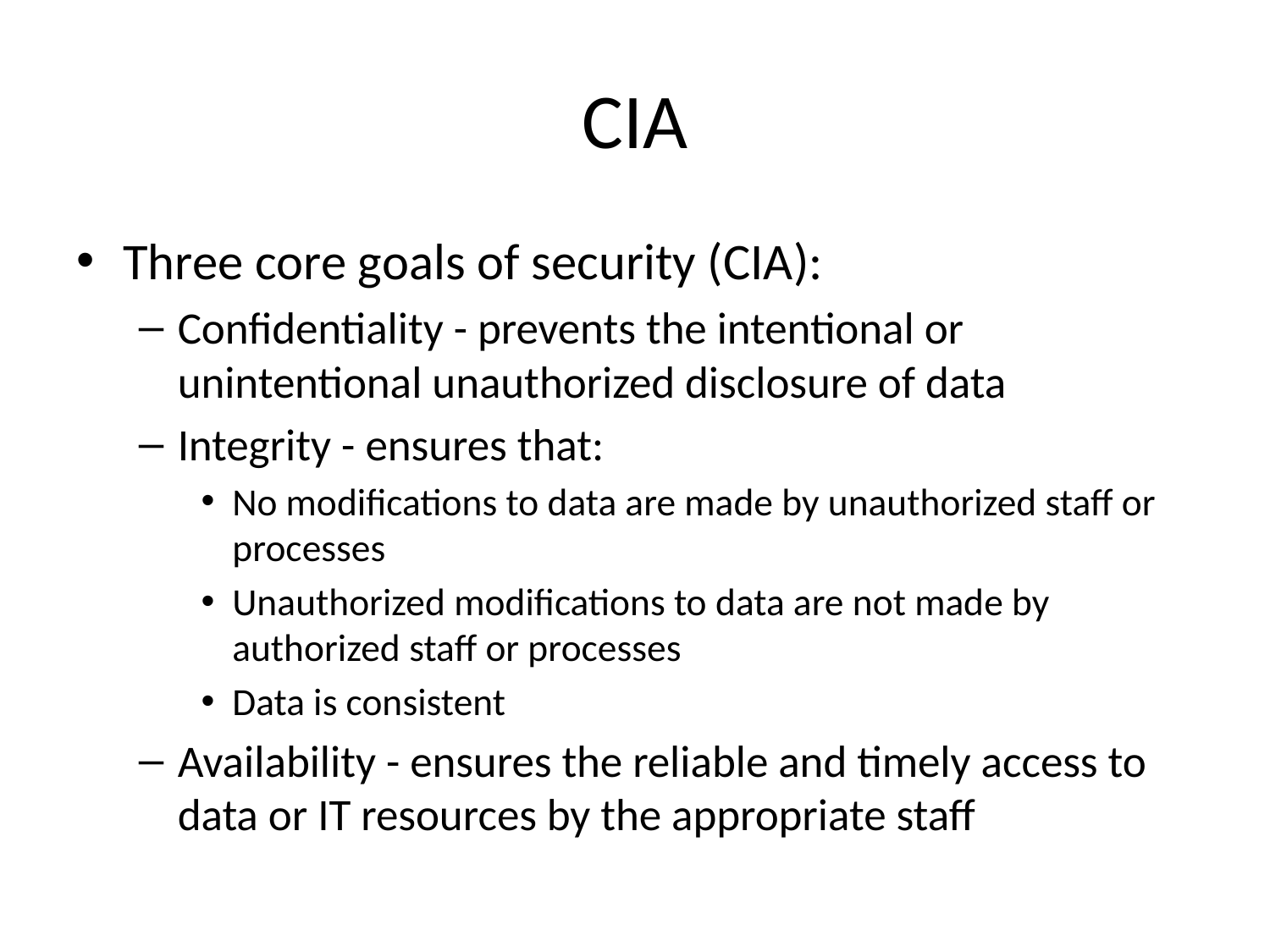

# CIA
Three core goals of security (CIA):
Confidentiality - prevents the intentional or unintentional unauthorized disclosure of data
Integrity - ensures that:
No modifications to data are made by unauthorized staff or processes
Unauthorized modifications to data are not made by authorized staff or processes
Data is consistent
Availability - ensures the reliable and timely access to data or IT resources by the appropriate staff